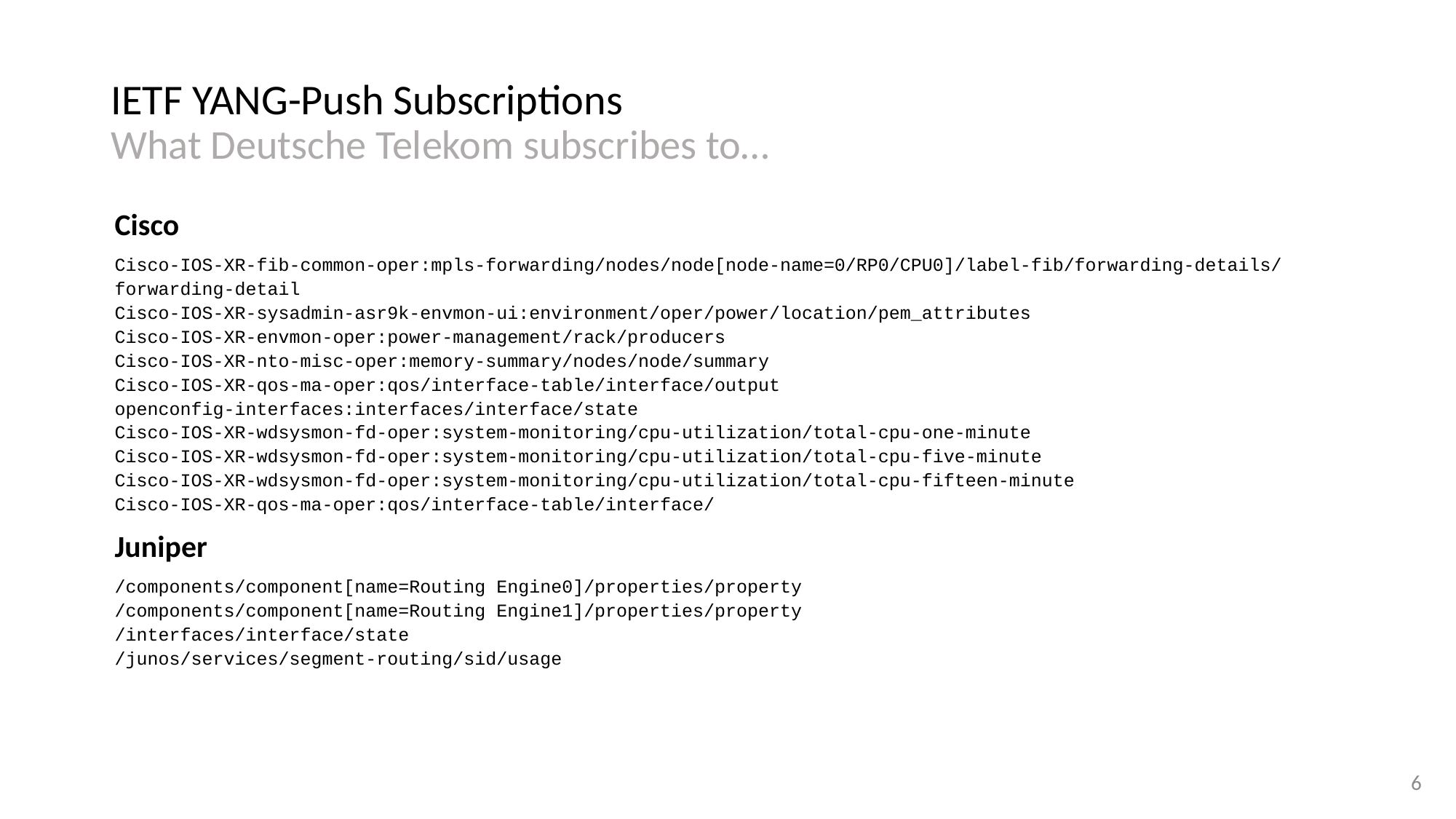

# IETF YANG-Push Subscriptions What Deutsche Telekom subscribes to…
Cisco
Cisco-IOS-XR-fib-common-oper:mpls-forwarding/nodes/node[node-name=0/RP0/CPU0]/label-fib/forwarding-details/forwarding-detail
Cisco-IOS-XR-sysadmin-asr9k-envmon-ui:environment/oper/power/location/pem_attributes
Cisco-IOS-XR-envmon-oper:power-management/rack/producers
Cisco-IOS-XR-nto-misc-oper:memory-summary/nodes/node/summary
Cisco-IOS-XR-qos-ma-oper:qos/interface-table/interface/output
openconfig-interfaces:interfaces/interface/state
Cisco-IOS-XR-wdsysmon-fd-oper:system-monitoring/cpu-utilization/total-cpu-one-minute
Cisco-IOS-XR-wdsysmon-fd-oper:system-monitoring/cpu-utilization/total-cpu-five-minute
Cisco-IOS-XR-wdsysmon-fd-oper:system-monitoring/cpu-utilization/total-cpu-fifteen-minute
Cisco-IOS-XR-qos-ma-oper:qos/interface-table/interface/
Juniper
/components/component[name=Routing Engine0]/properties/property
/components/component[name=Routing Engine1]/properties/property
/interfaces/interface/state
/junos/services/segment-routing/sid/usage

6